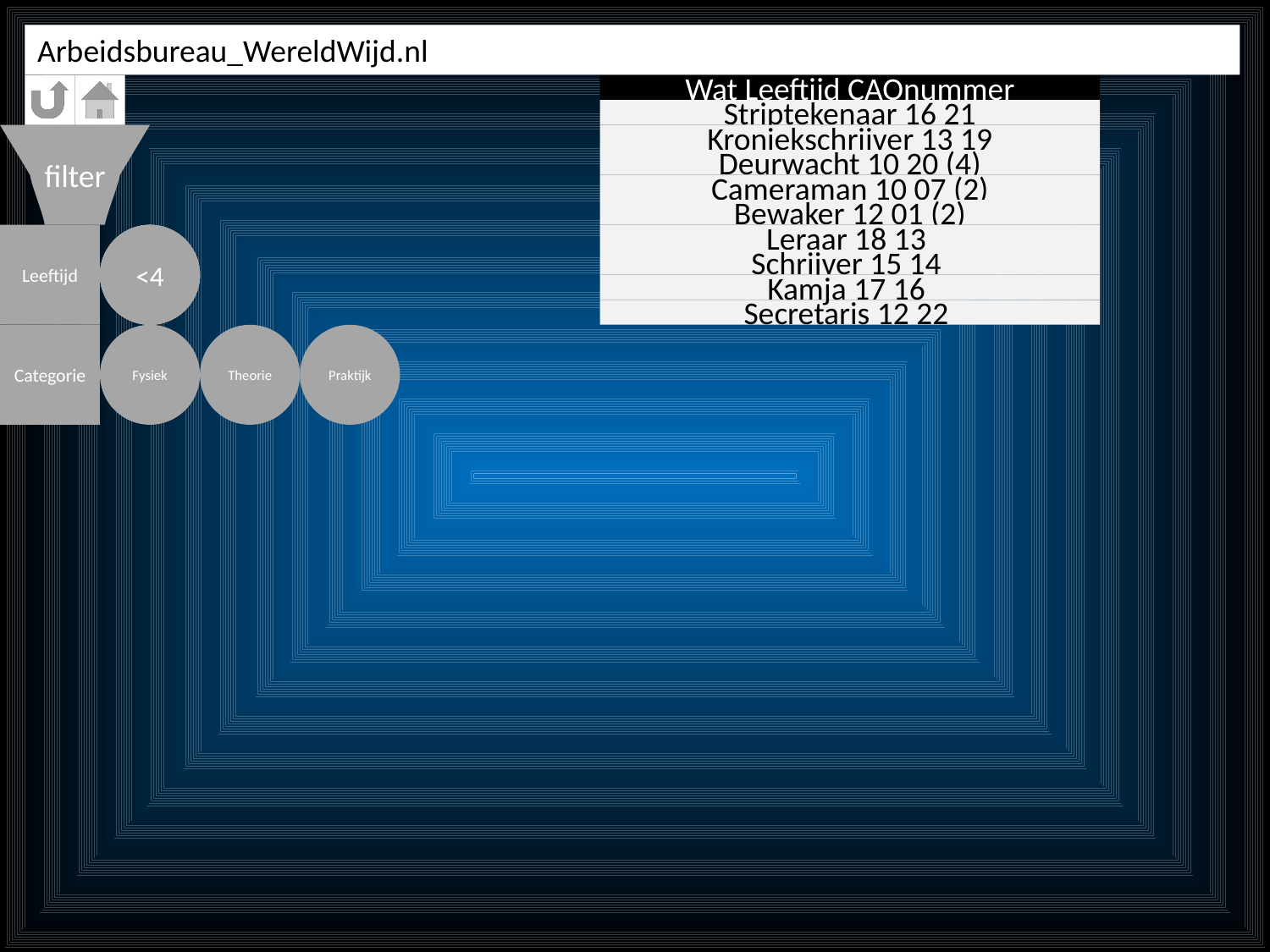

Arbeidsbureau_WereldWijd.nl

Wat Leeftijd CAOnummer
Striptekenaar 16 21
filter
Kroniekschrijver 13 19
Deurwacht 10 20 (4)
Cameraman 10 07 (2)
Bewaker 12 01 (2)
Leraar 18 13
Leeftijd
<18
<15
<12
<8
<4
Schrijver 15 14
Kamja 17 16

Secretaris 12 22
Categorie
Fysiek
Theorie
Praktijk